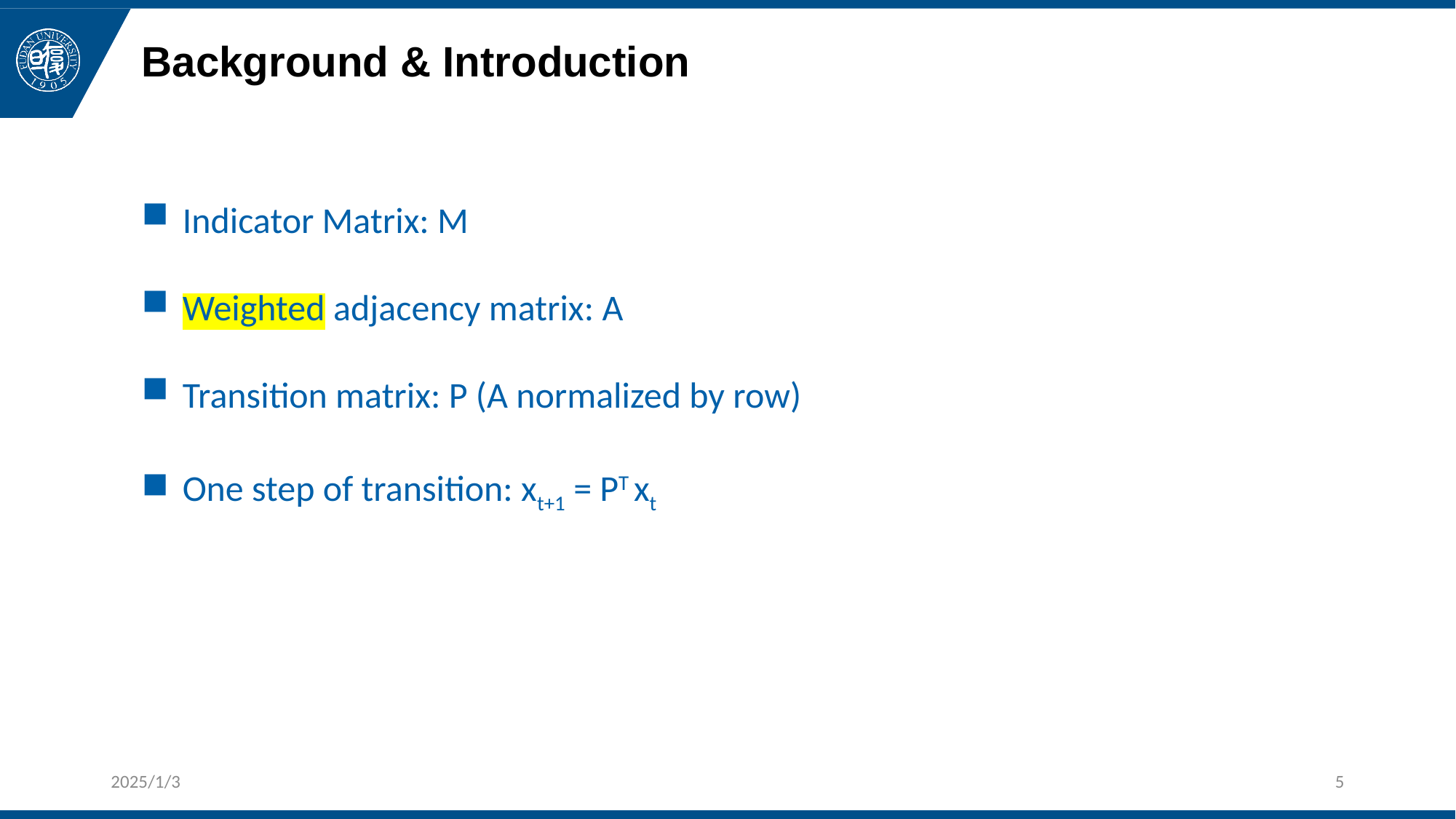

# Background & Introduction
Indicator Matrix: M
Weighted adjacency matrix: A
Transition matrix: P (A normalized by row)
One step of transition: xt+1 = PT xt
2025/1/3
5